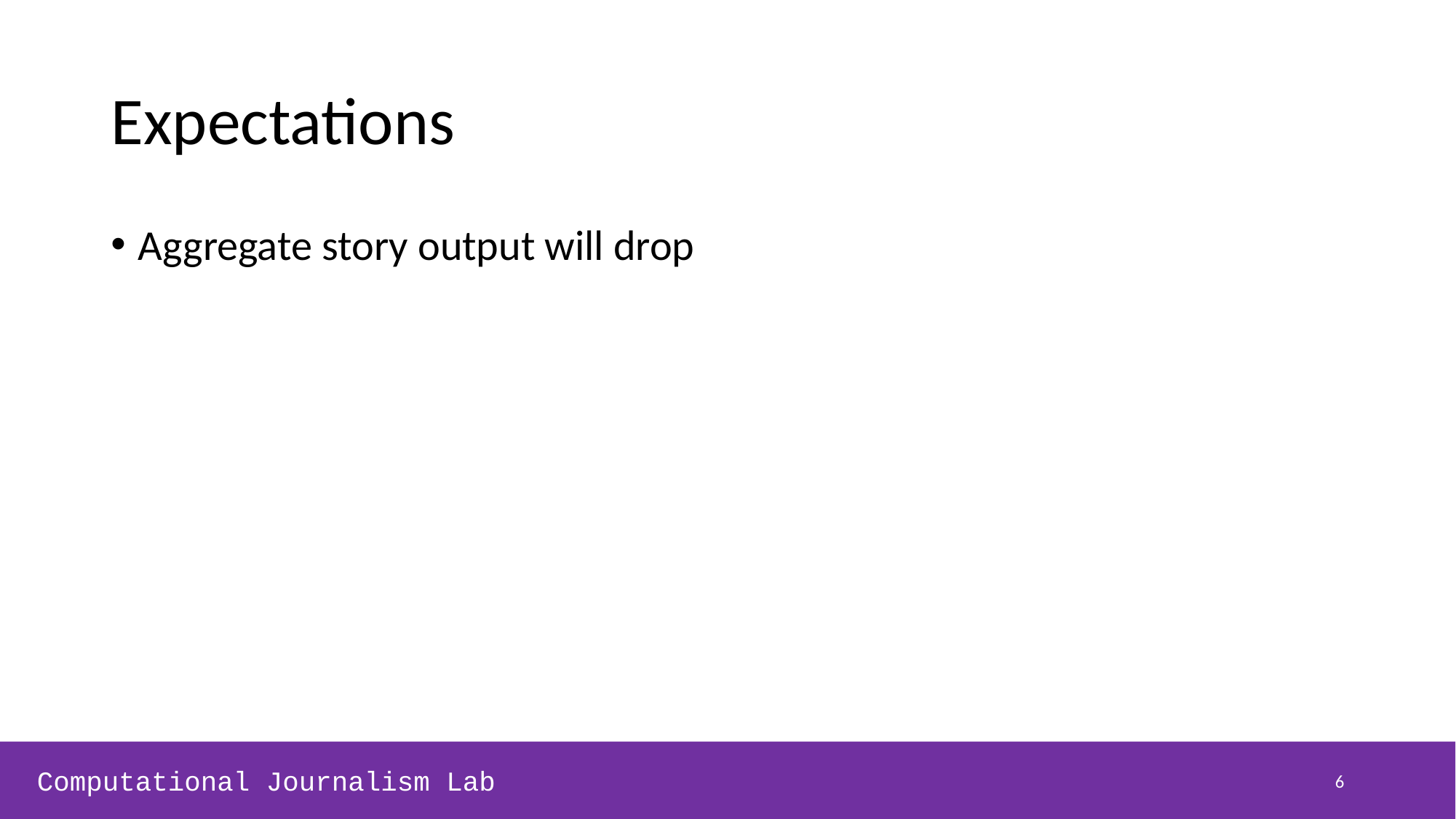

# Expectations
Aggregate story output will drop
6